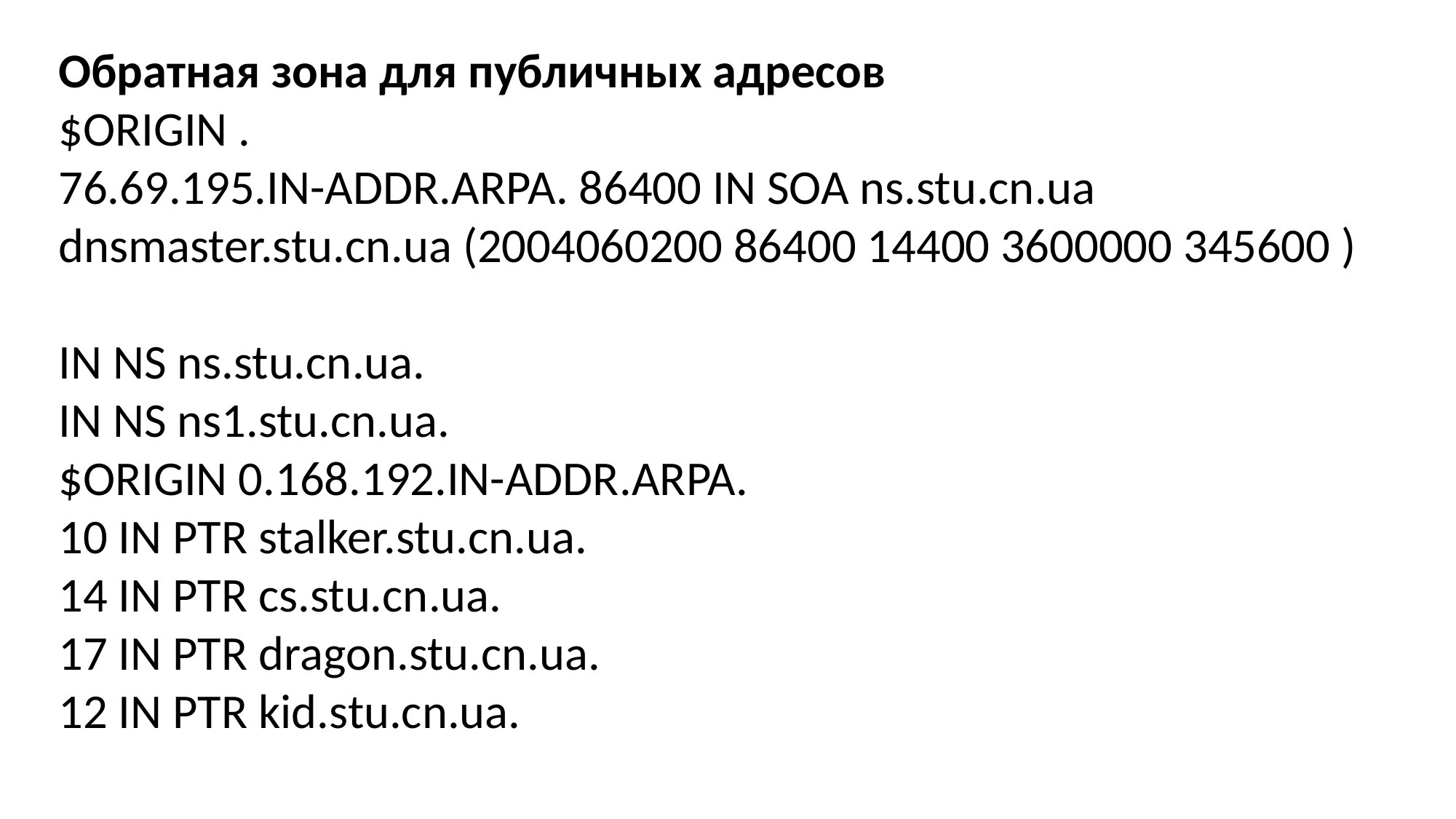

Обратная зона для публичных адресов
$ORIGIN .
76.69.195.IN-ADDR.ARPA. 86400 IN SOA ns.stu.cn.ua dnsmaster.stu.cn.ua (2004060200 86400 14400 3600000 345600 )
IN NS ns.stu.cn.ua.
IN NS ns1.stu.cn.ua.
$ORIGIN 0.168.192.IN-ADDR.ARPA.
10 IN PTR stalker.stu.cn.ua.
14 IN PTR cs.stu.cn.ua.
17 IN PTR dragon.stu.cn.ua.
12 IN PTR kid.stu.cn.ua.